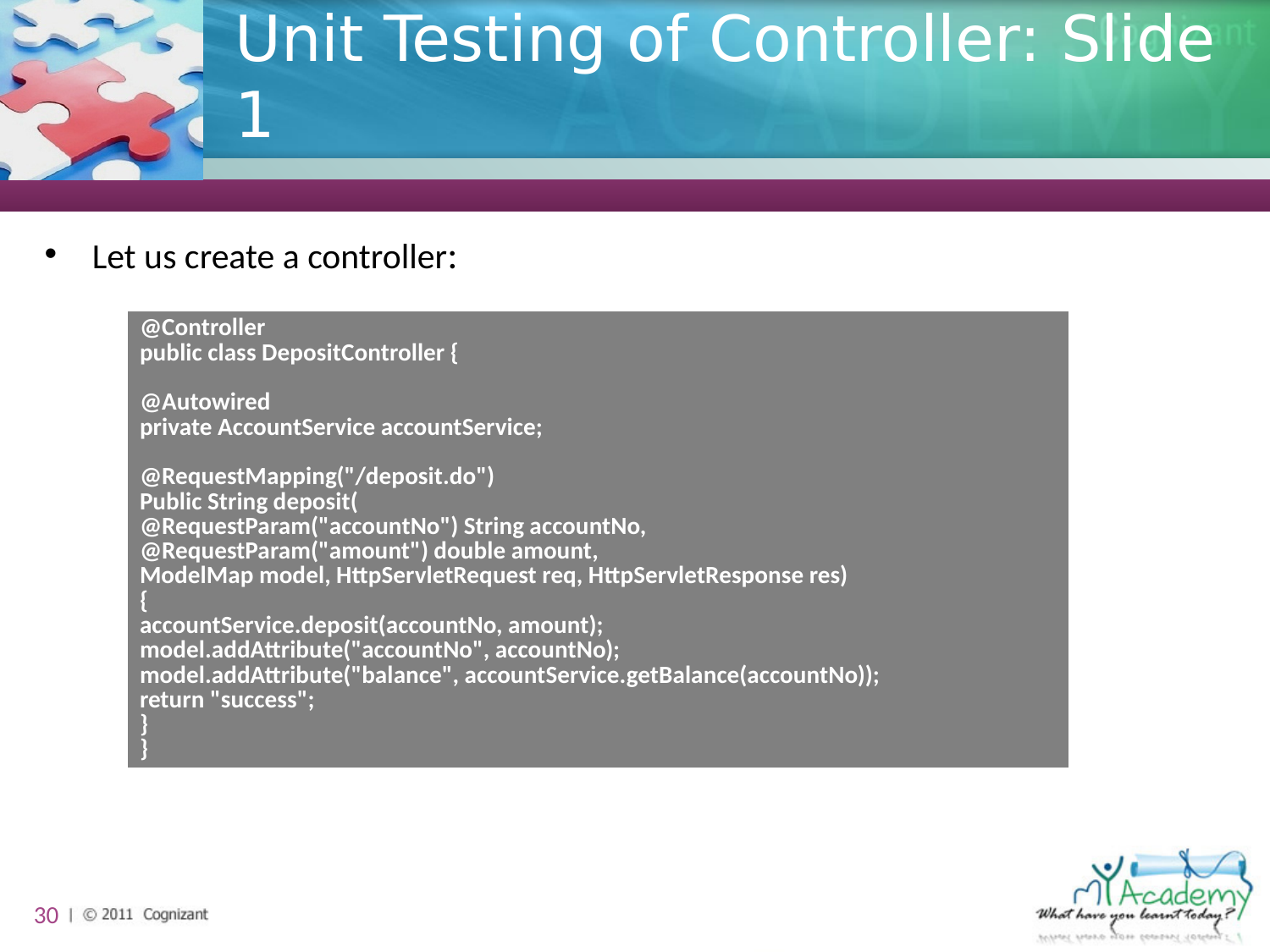

# Unit Testing of Controller: Slide 1
Let us create a controller:

| @Controller public class DepositController { @Autowired private AccountService accountService; @RequestMapping("/deposit.do") Public String deposit( @RequestParam("accountNo") String accountNo, @RequestParam("amount") double amount, ModelMap model, HttpServletRequest req, HttpServletResponse res) { accountService.deposit(accountNo, amount); model.addAttribute("accountNo", accountNo); model.addAttribute("balance", accountService.getBalance(accountNo)); return "success"; } } |
| --- |
30